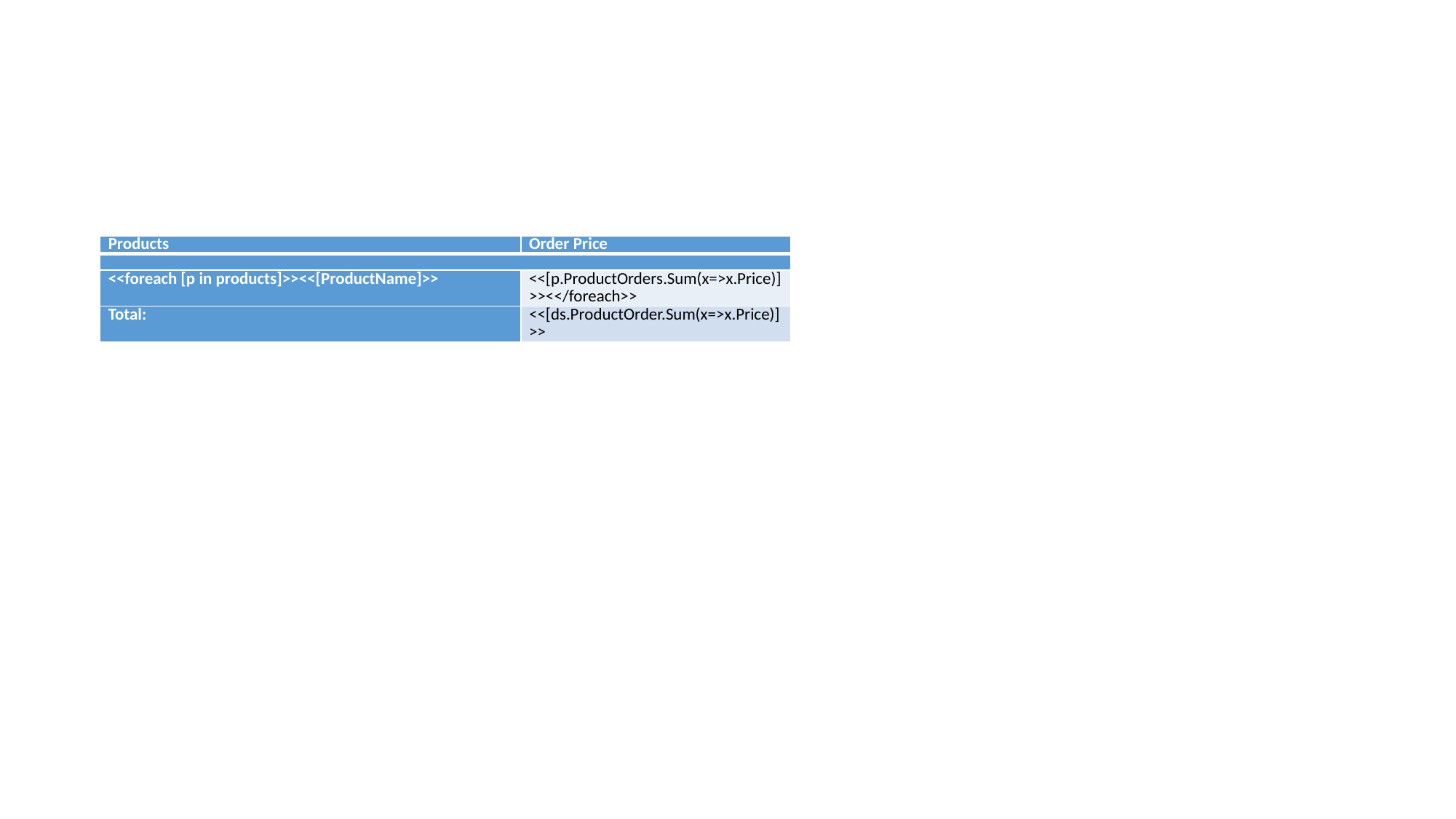

#
| Products | Order Price |
| --- | --- |
|  |  |
| <<foreach [p in products]>><<[ProductName]>> | <<[p.ProductOrders.Sum(x=>x.Price)]>><</foreach>> |
| Total: | <<[ds.ProductOrder.Sum(x=>x.Price)]>> |